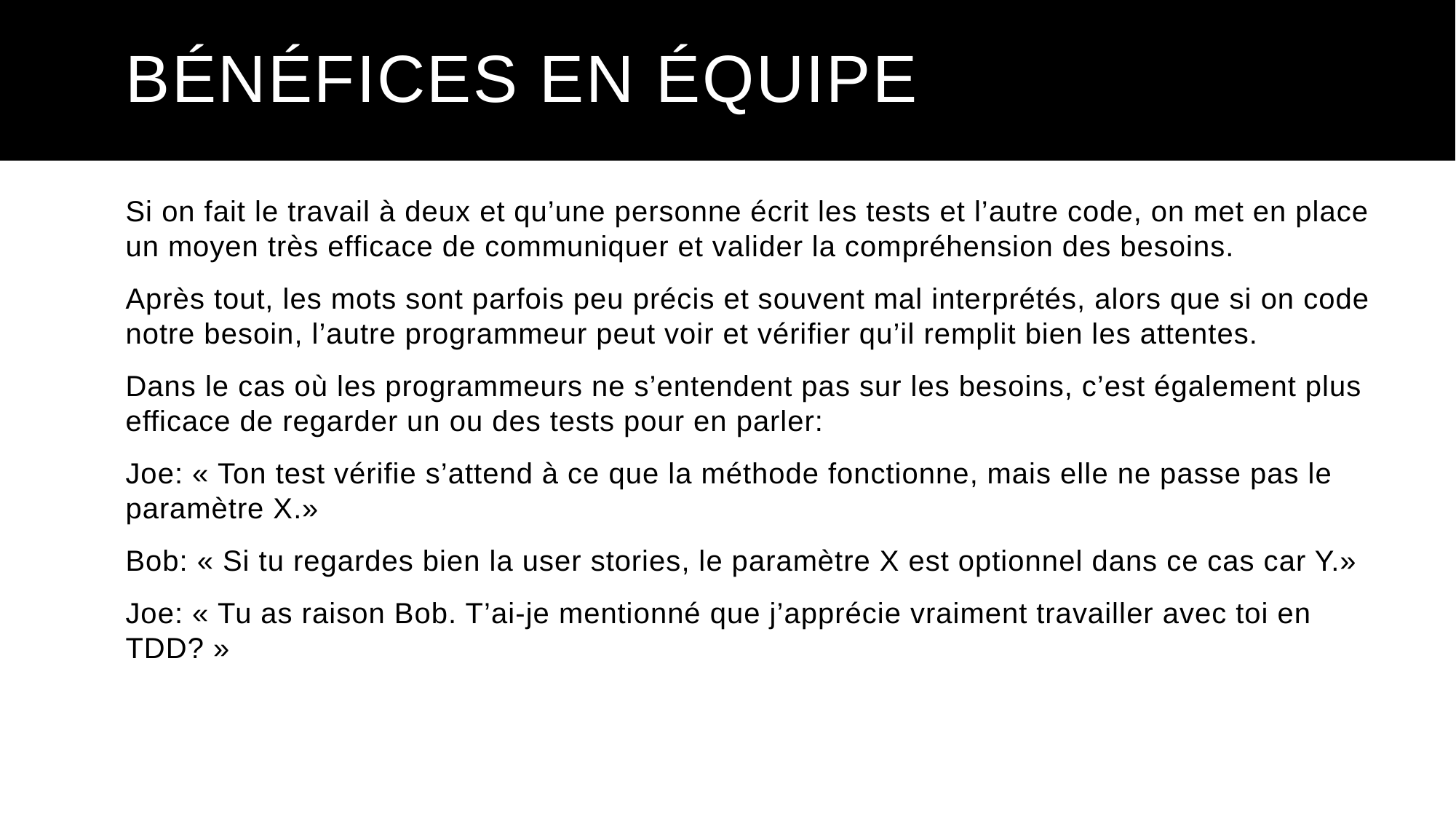

# BÉNÉFICES EN ÉQUIPE
Si on fait le travail à deux et qu’une personne écrit les tests et l’autre code, on met en place un moyen très efficace de communiquer et valider la compréhension des besoins.
Après tout, les mots sont parfois peu précis et souvent mal interprétés, alors que si on code notre besoin, l’autre programmeur peut voir et vérifier qu’il remplit bien les attentes.
Dans le cas où les programmeurs ne s’entendent pas sur les besoins, c’est également plus efficace de regarder un ou des tests pour en parler:
Joe: « Ton test vérifie s’attend à ce que la méthode fonctionne, mais elle ne passe pas le paramètre X.»
Bob: « Si tu regardes bien la user stories, le paramètre X est optionnel dans ce cas car Y.»
Joe: « Tu as raison Bob. T’ai-je mentionné que j’apprécie vraiment travailler avec toi en TDD? »